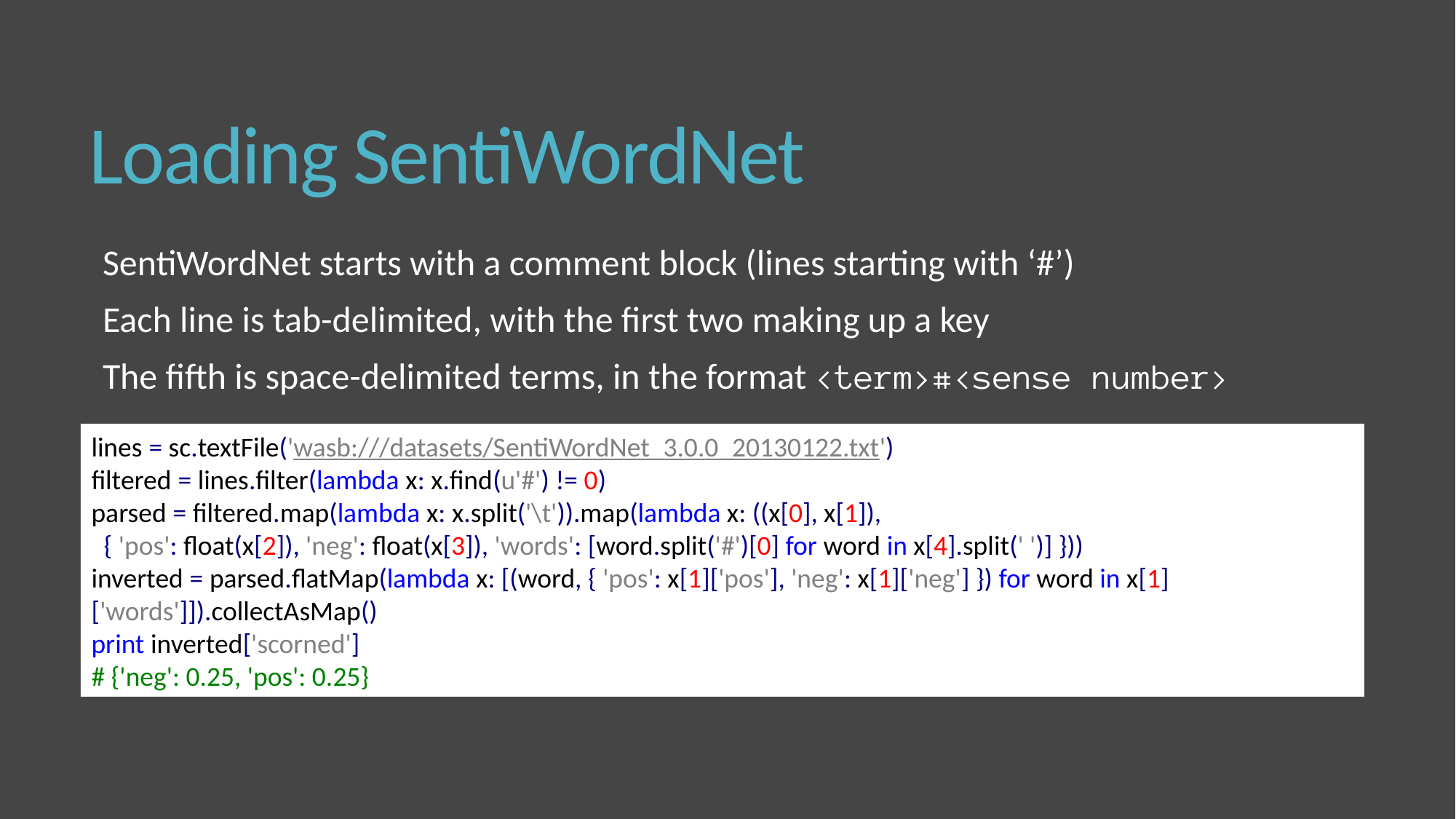

# Loading SentiWordNet
SentiWordNet starts with a comment block (lines starting with ‘#’)
Each line is tab-delimited, with the first two making up a key
The fifth is space-delimited terms, in the format <term>#<sense number>
lines = sc.textFile('wasb:///datasets/SentiWordNet_3.0.0_20130122.txt')
filtered = lines.filter(lambda x: x.find(u'#') != 0)
parsed = filtered.map(lambda x: x.split('\t')).map(lambda x: ((x[0], x[1]),
  { 'pos': float(x[2]), 'neg': float(x[3]), 'words': [word.split('#')[0] for word in x[4].split(' ')] }))
inverted = parsed.flatMap(lambda x: [(word, { 'pos': x[1]['pos'], 'neg': x[1]['neg'] }) for word in x[1]['words']]).collectAsMap()
print inverted['scorned']
# {'neg': 0.25, 'pos': 0.25}